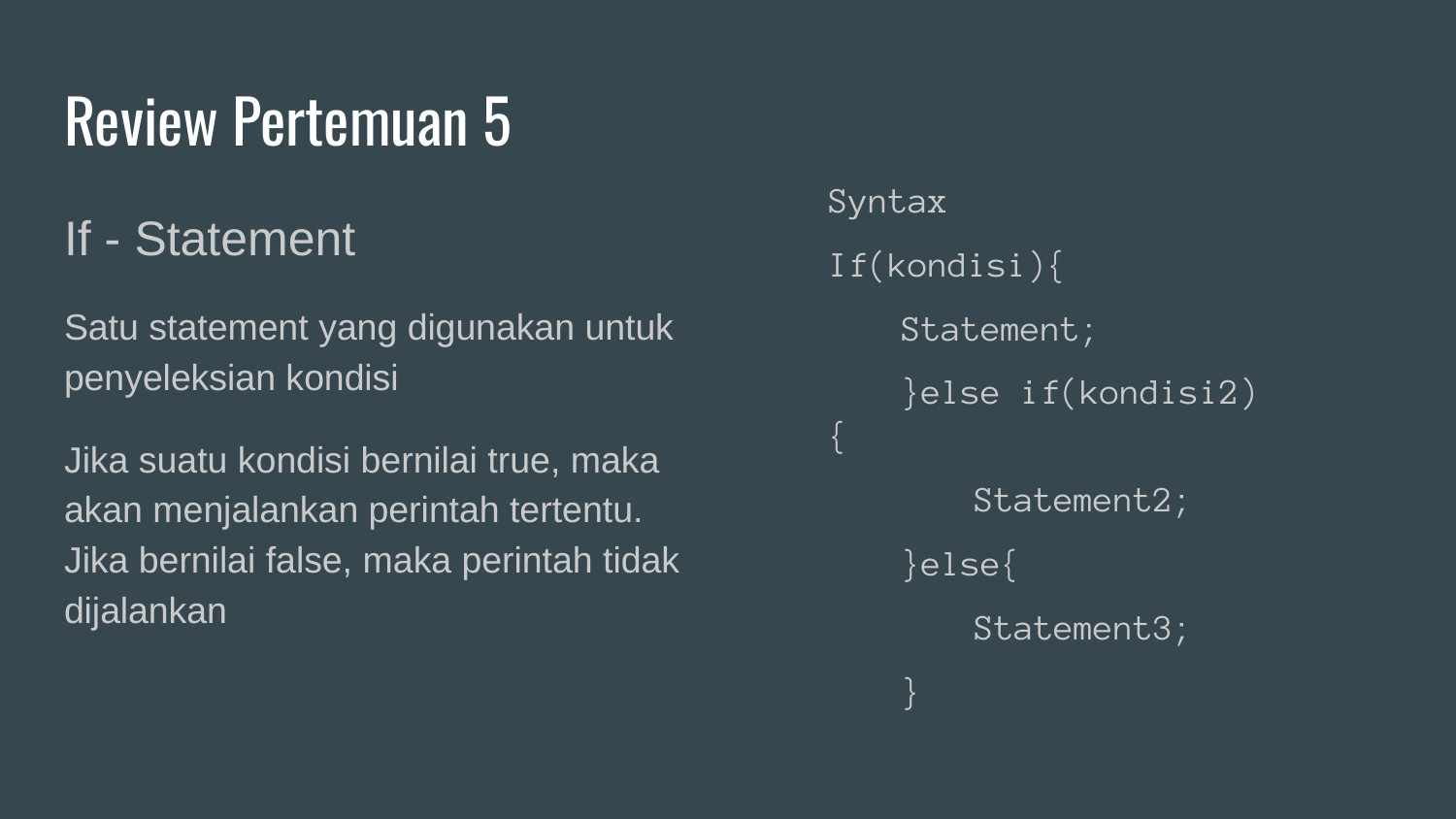

# Review Pertemuan 5
Syntax
If(kondisi){
Statement;
}else if(kondisi2){
	Statement2;
}else{
	Statement3;
}
If - Statement
Satu statement yang digunakan untuk penyeleksian kondisi
Jika suatu kondisi bernilai true, maka akan menjalankan perintah tertentu. Jika bernilai false, maka perintah tidak dijalankan